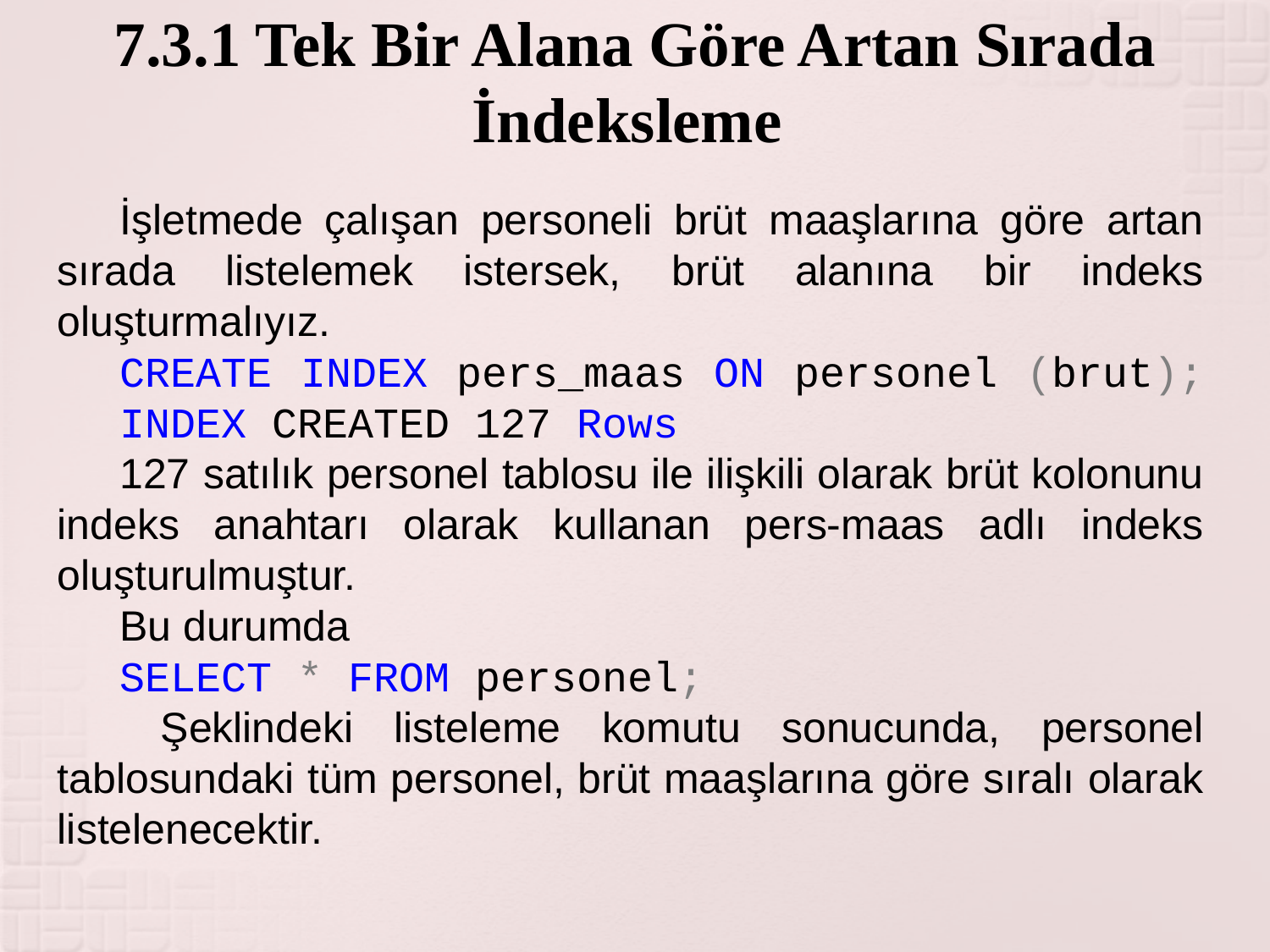

# 7.3.1 Tek Bir Alana Göre Artan Sırada İndeksleme
İşletmede çalışan personeli brüt maaşlarına göre artan sırada listelemek istersek, brüt alanına bir indeks oluşturmalıyız.
CREATE INDEX pers_maas ON personel (brut);
INDEX CREATED 127 Rows
127 satılık personel tablosu ile ilişkili olarak brüt kolonunu indeks anahtarı olarak kullanan pers-maas adlı indeks oluşturulmuştur.
Bu durumda
SELECT * FROM personel;
 Şeklindeki listeleme komutu sonucunda, personel tablosundaki tüm personel, brüt maaşlarına göre sıralı olarak listelenecektir.